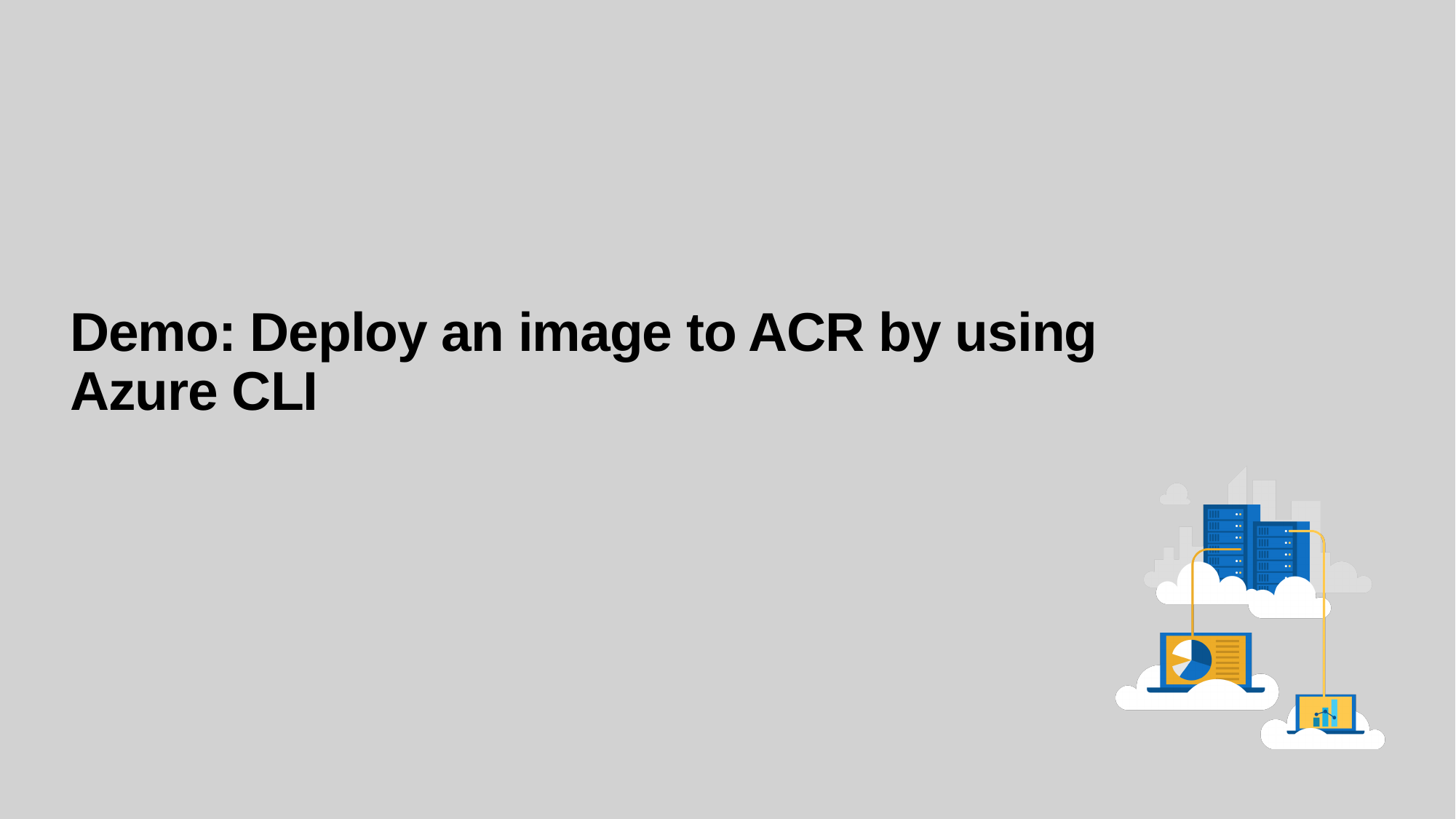

# Demo: Deploy an image to ACR by using Azure CLI